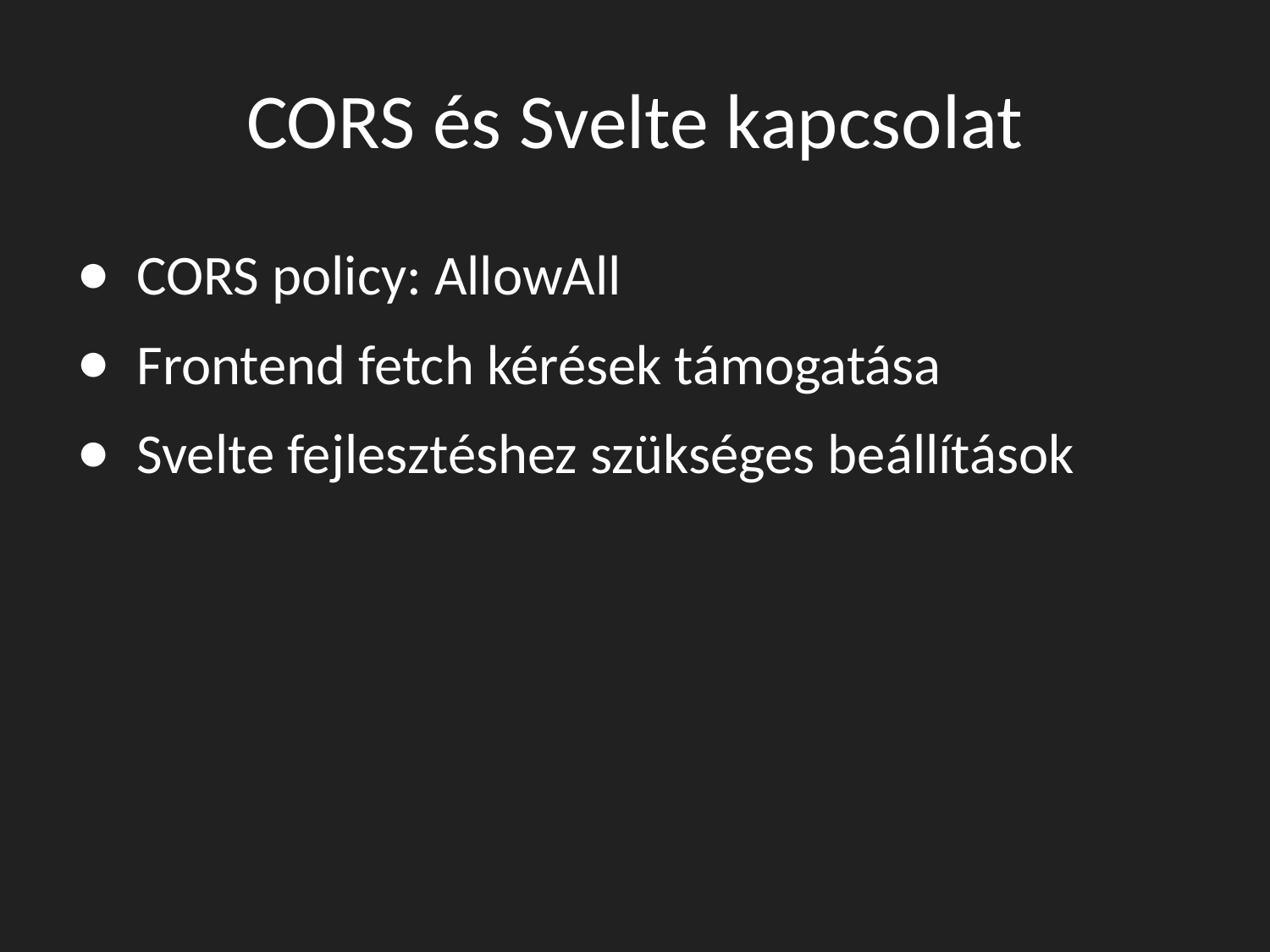

# CORS és Svelte kapcsolat
 CORS policy: AllowAll
 Frontend fetch kérések támogatása
 Svelte fejlesztéshez szükséges beállítások